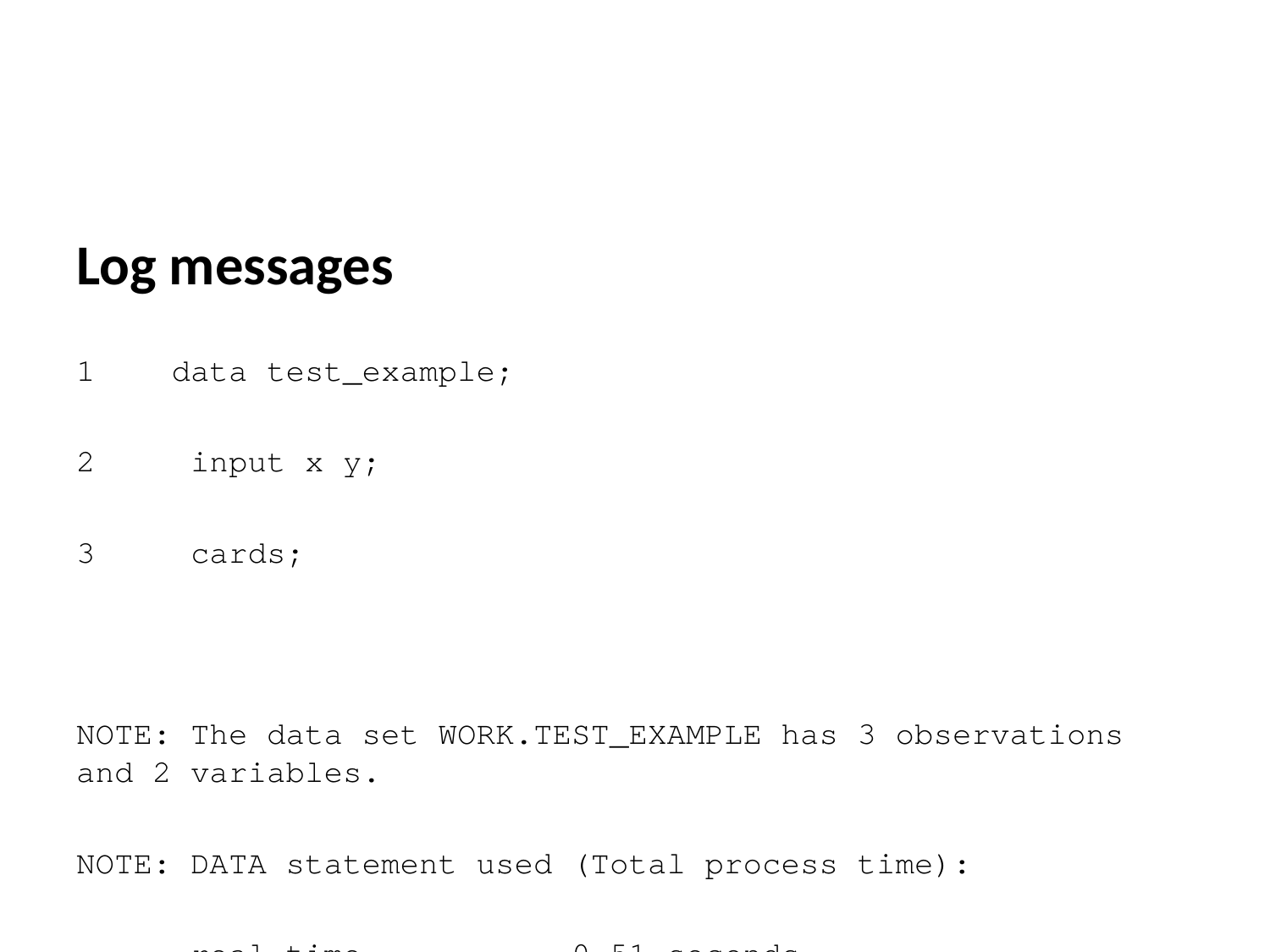

Log messages
1    data test_example;
2     input x y;
3     cards;

NOTE: The data set WORK.TEST_EXAMPLE has 3 observations and 2 variables.
NOTE: DATA statement used (Total process time):
      real time           0.51 seconds
      cpu time            0.04 seconds
Log messages
9    proc means data=test_example;
10     var x y;
11     title "Descriptive statistics";
12   run;

NOTE: Writing HTML Body file: sashtml.htm
NOTE: There were 3 observations read from the data set WORK.TEST_EXAMPLE.
NOTE: PROCEDURE MEANS used (Total process time):
      real time           1.72 seconds
      cpu time            0.20 seconds
Where is the output?
SAS has several options for storing output.
In the output window
As an html file
As a pdf file